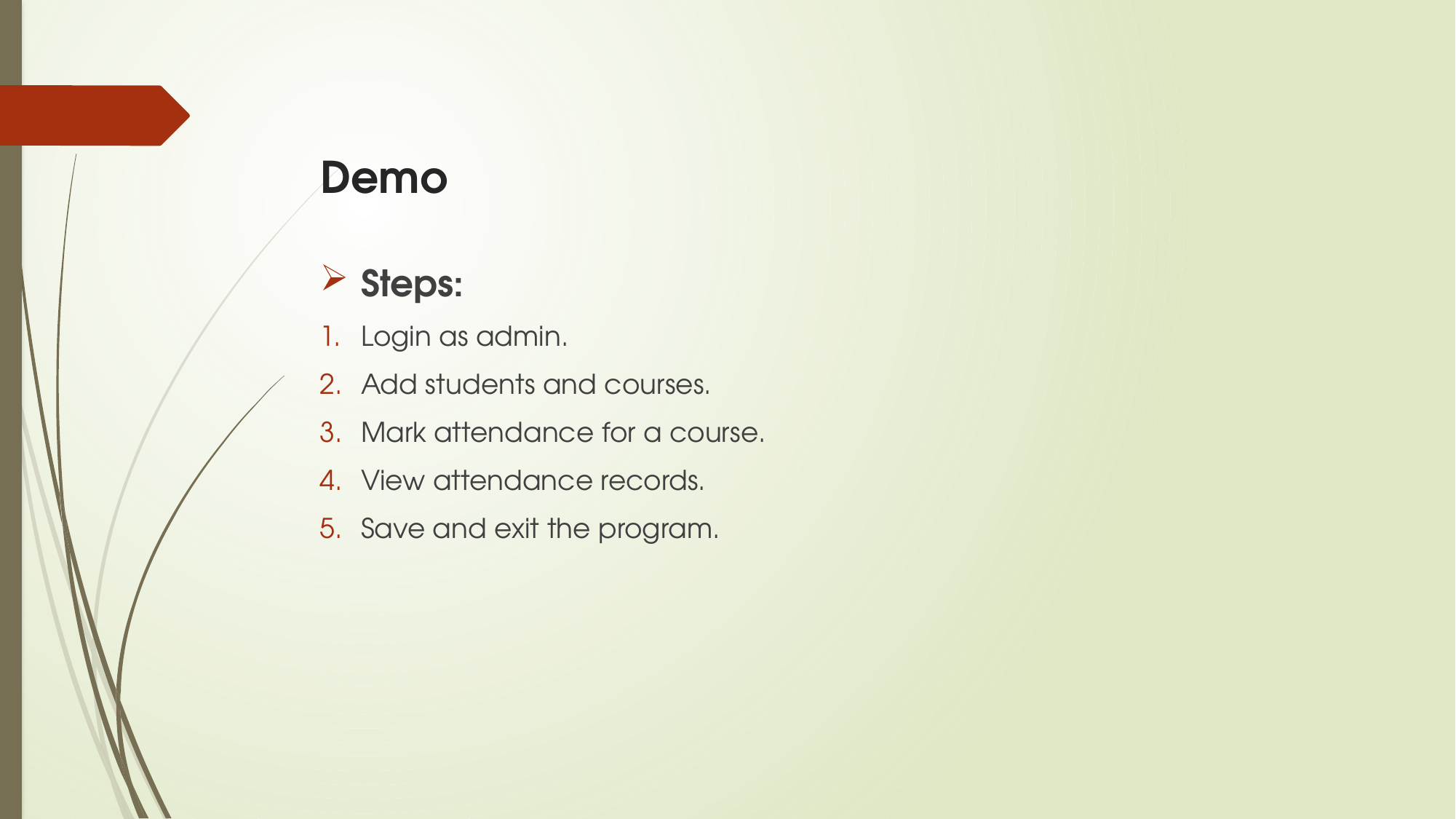

# Demo
Steps:
Login as admin.
Add students and courses.
Mark attendance for a course.
View attendance records.
Save and exit the program.